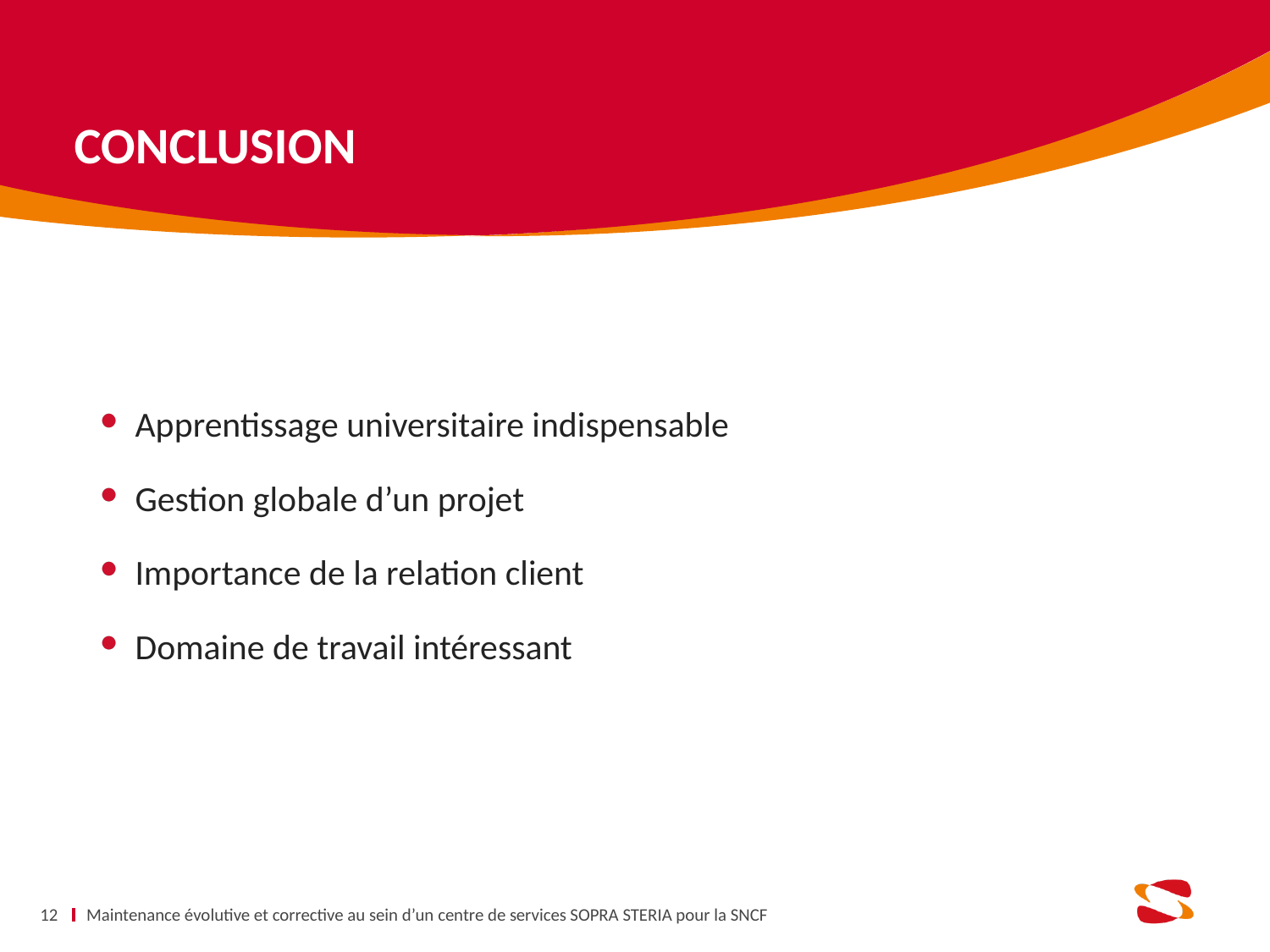

CONCLUSION
Apprentissage universitaire indispensable
Gestion globale d’un projet
Importance de la relation client
Domaine de travail intéressant

12
Maintenance évolutive et corrective au sein d’un centre de services SOPRA STERIA pour la SNCF